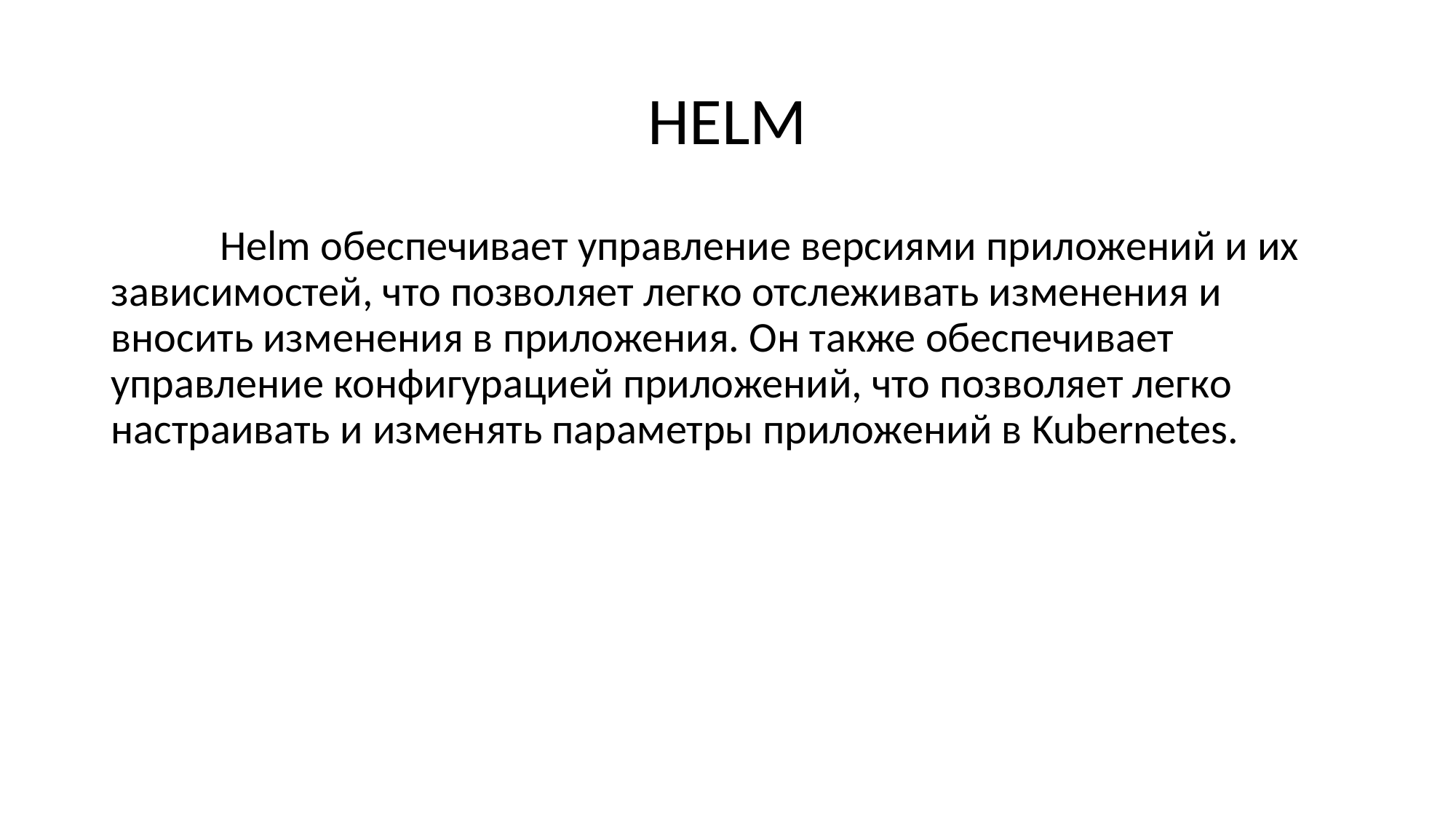

# HELM
	Helm обеспечивает управление версиями приложений и их зависимостей, что позволяет легко отслеживать изменения и вносить изменения в приложения. Он также обеспечивает управление конфигурацией приложений, что позволяет легко настраивать и изменять параметры приложений в Kubernetes.